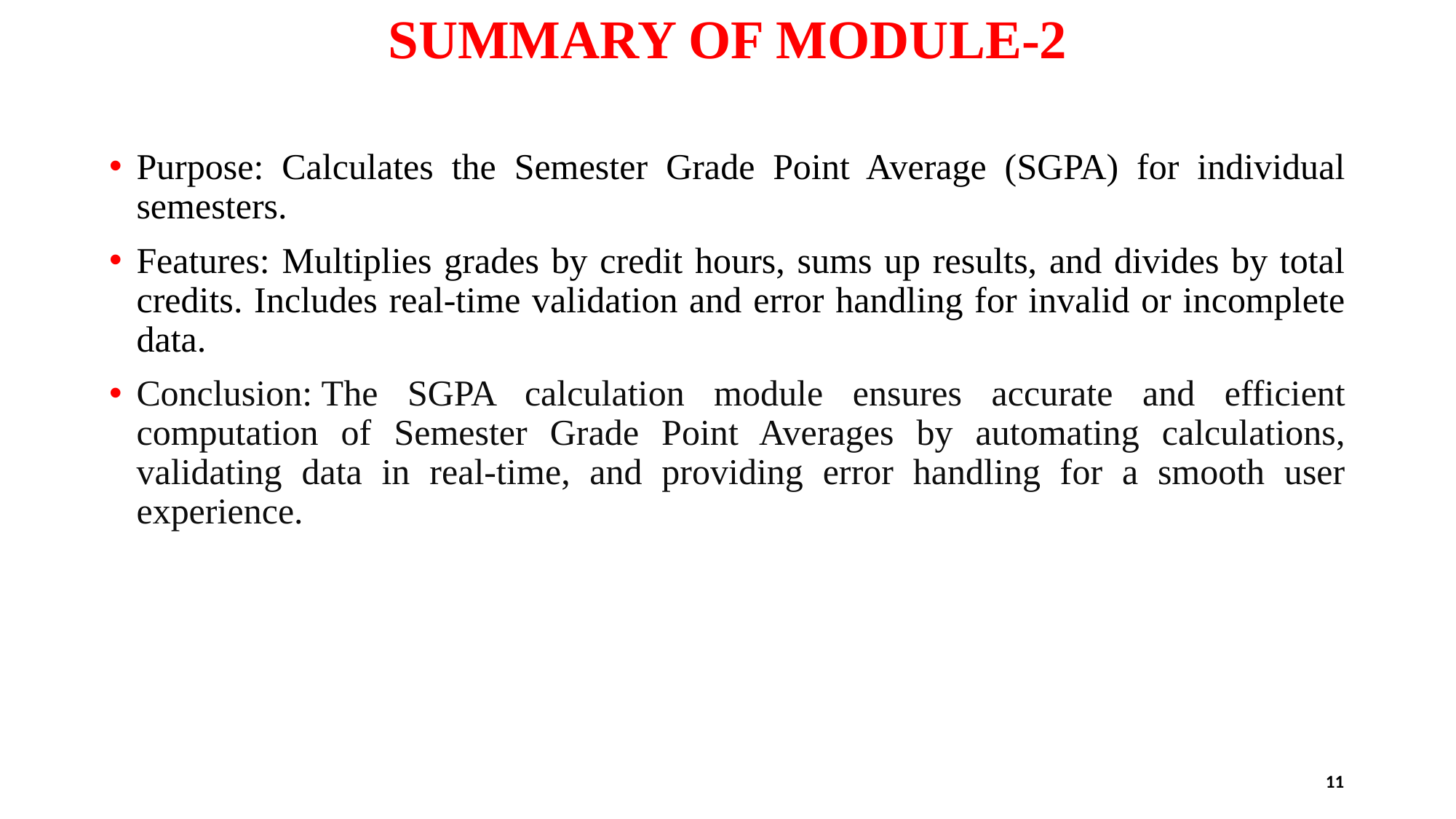

# SUMMARY OF MODULE-2
Purpose: Calculates the Semester Grade Point Average (SGPA) for individual semesters.​
Features: Multiplies grades by credit hours, sums up results, and divides by total credits. Includes real-time validation and error handling for invalid or incomplete data.​
Conclusion: The SGPA calculation module ensures accurate and efficient computation of Semester Grade Point Averages by automating calculations, validating data in real-time, and providing error handling for a smooth user experience.

11